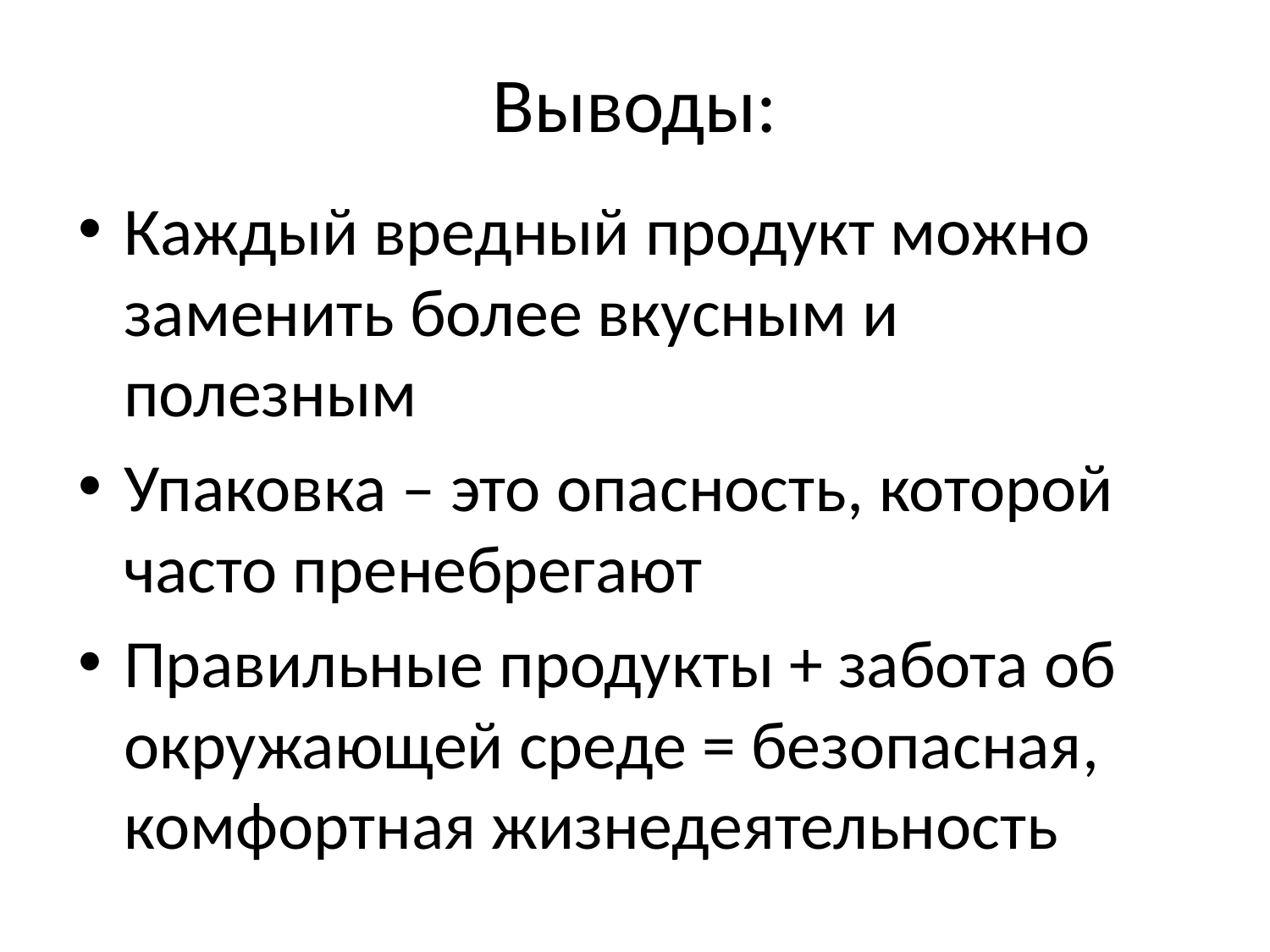

# Выводы:
Каждый вредный продукт можно заменить более вкусным и полезным
Упаковка – это опасность, которой часто пренебрегают
Правильные продукты + забота об окружающей среде = безопасная, комфортная жизнедеятельность